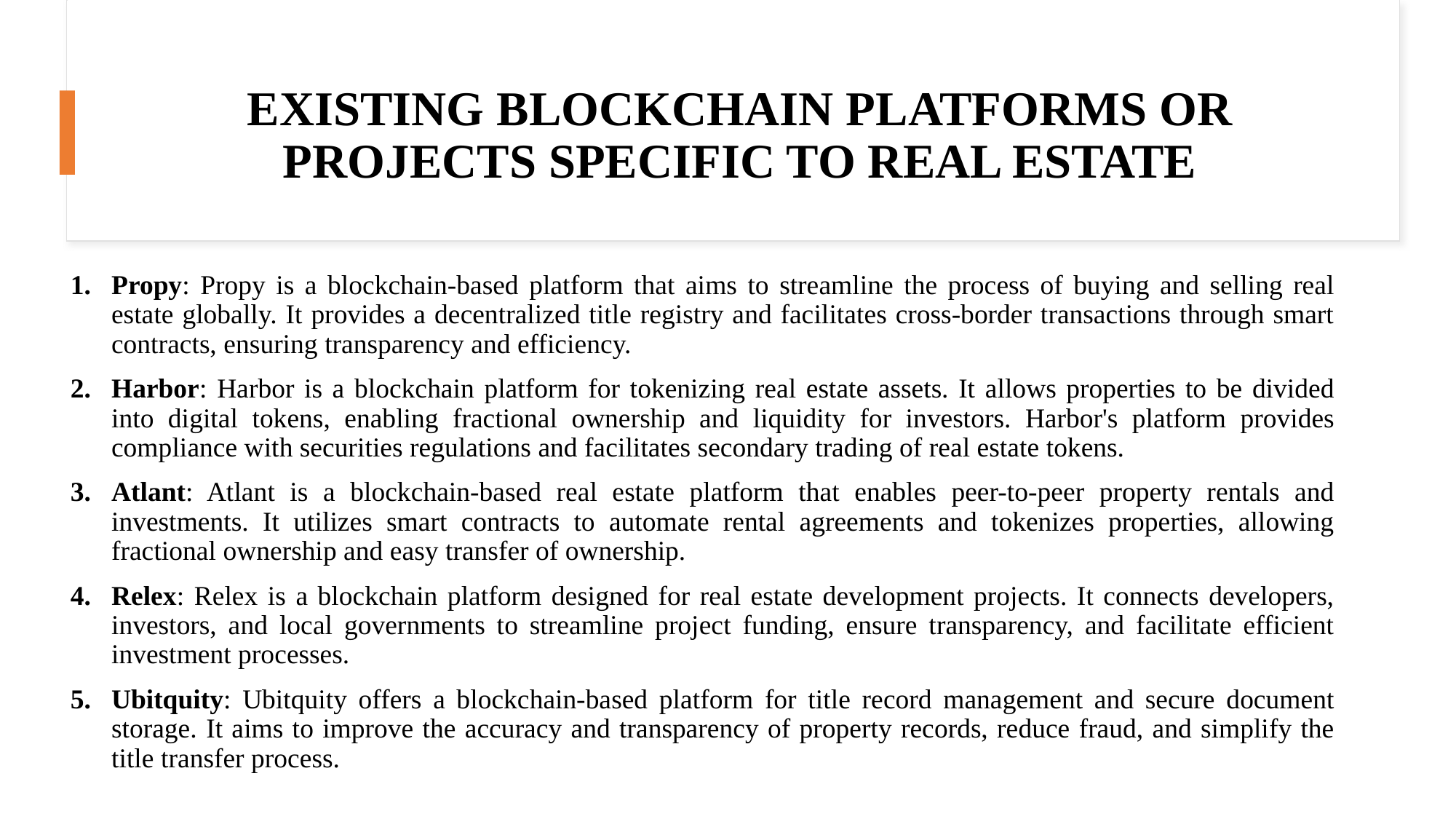

# EXISTING BLOCKCHAIN PLATFORMS OR PROJECTS SPECIFIC TO REAL ESTATE

Propy: Propy is a blockchain-based platform that aims to streamline the process of buying and selling real estate globally. It provides a decentralized title registry and facilitates cross-border transactions through smart contracts, ensuring transparency and efficiency.
Harbor: Harbor is a blockchain platform for tokenizing real estate assets. It allows properties to be divided into digital tokens, enabling fractional ownership and liquidity for investors. Harbor's platform provides compliance with securities regulations and facilitates secondary trading of real estate tokens.
Atlant: Atlant is a blockchain-based real estate platform that enables peer-to-peer property rentals and investments. It utilizes smart contracts to automate rental agreements and tokenizes properties, allowing fractional ownership and easy transfer of ownership.
Relex: Relex is a blockchain platform designed for real estate development projects. It connects developers, investors, and local governments to streamline project funding, ensure transparency, and facilitate efficient investment processes.
Ubitquity: Ubitquity offers a blockchain-based platform for title record management and secure document storage. It aims to improve the accuracy and transparency of property records, reduce fraud, and simplify the title transfer process.